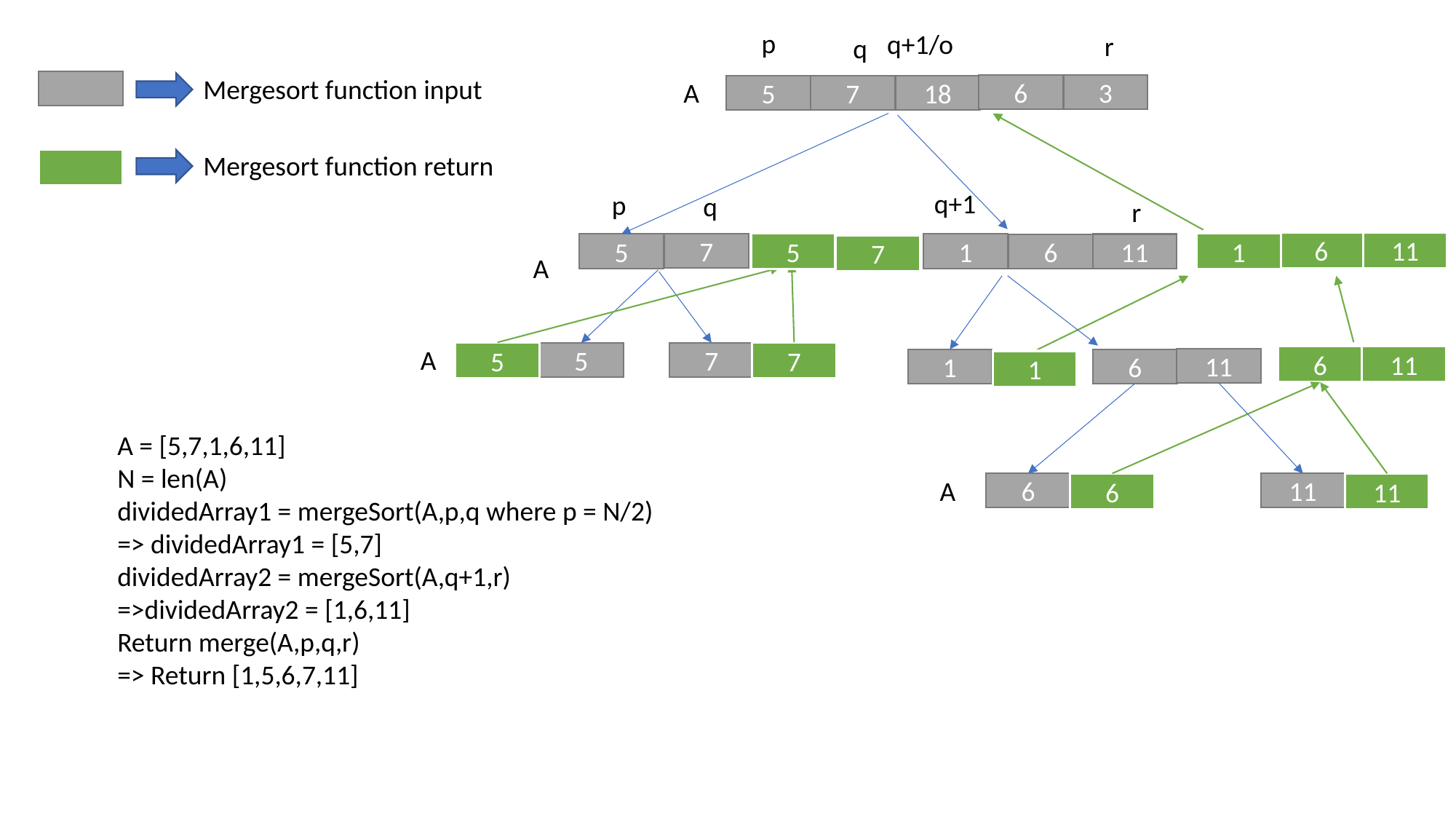

p
q+1/o
r
q
Mergesort function input
A

6
3
5
18
7
Mergesort function return

q+1
p
q
r
11
6
5
1
7
5
1
11
6
7
A
A
5
7
5
7
11
6
11
6
1
1
A = [5,7,1,6,11]
N = len(A)
dividedArray1 = mergeSort(A,p,q where p = N/2)
=> dividedArray1 = [5,7]
dividedArray2 = mergeSort(A,q+1,r)
=>dividedArray2 = [1,6,11]
Return merge(A,p,q,r)
=> Return [1,5,6,7,11]
A
6
6
11
11